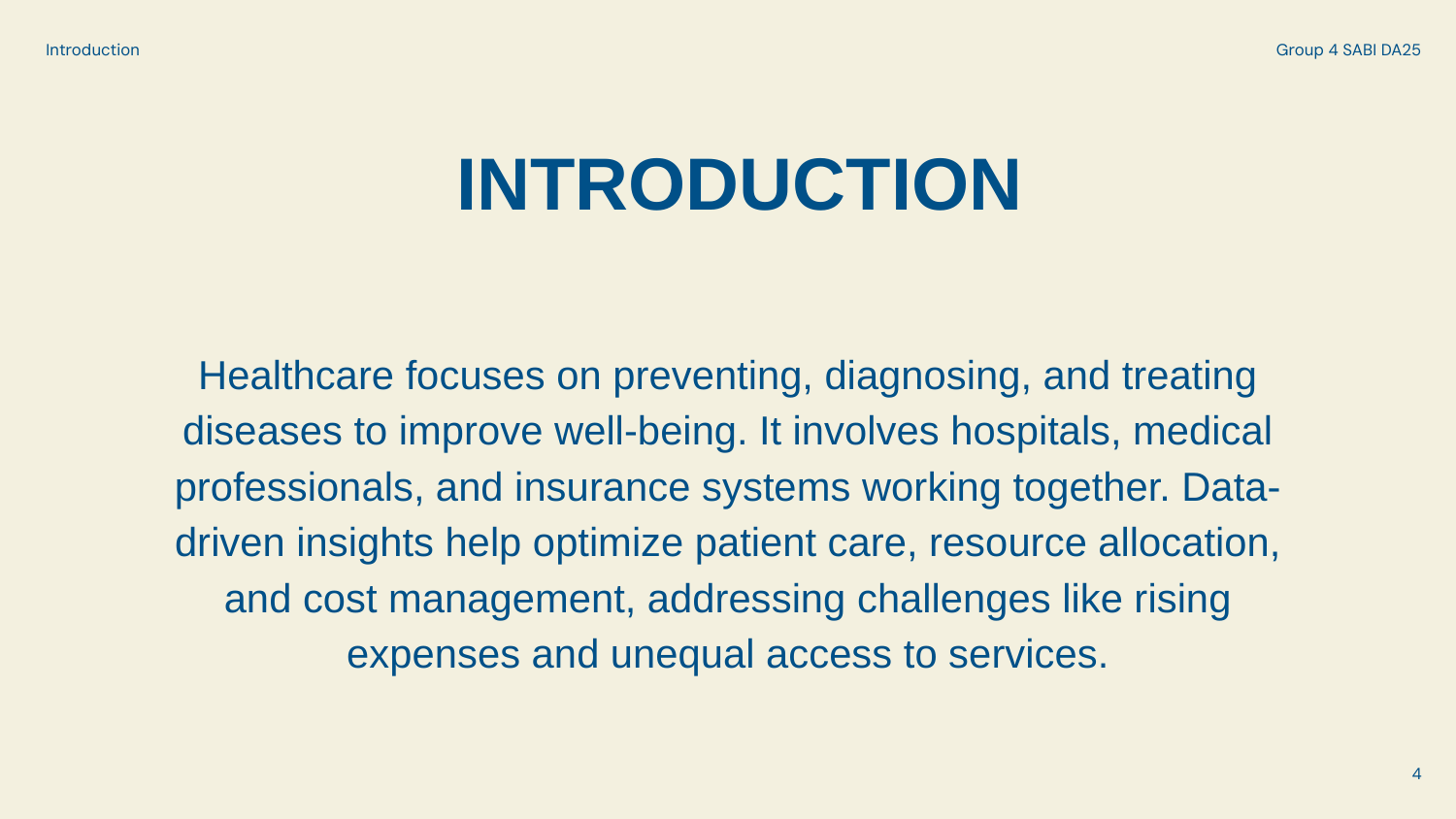

Introduction
Group 4 SABI DA25
INTRODUCTION
Healthcare focuses on preventing, diagnosing, and treating diseases to improve well-being. It involves hospitals, medical professionals, and insurance systems working together. Data-driven insights help optimize patient care, resource allocation, and cost management, addressing challenges like rising expenses and unequal access to services.

4